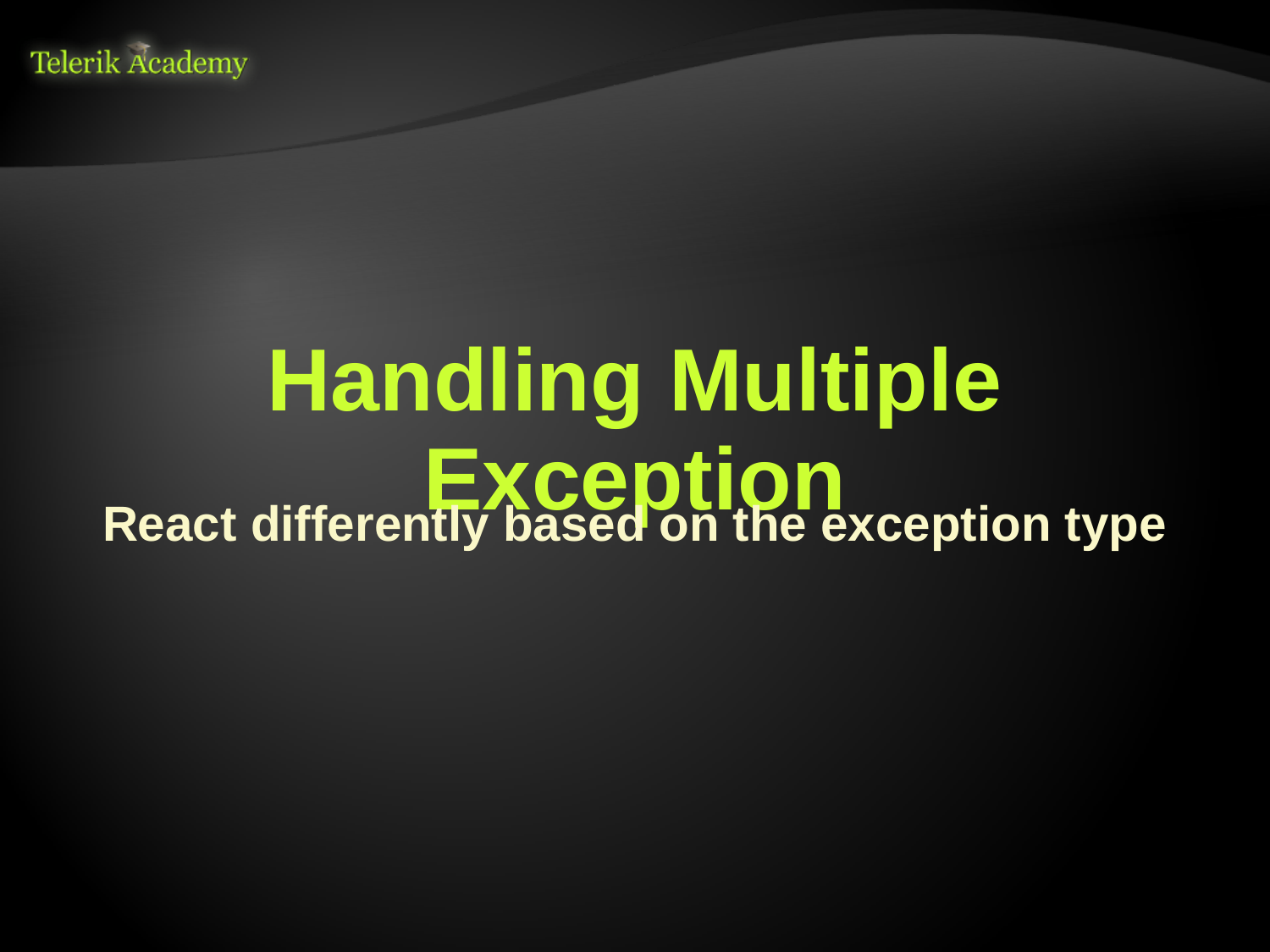

# Handling Multiple Exception
React differently based on the exception type